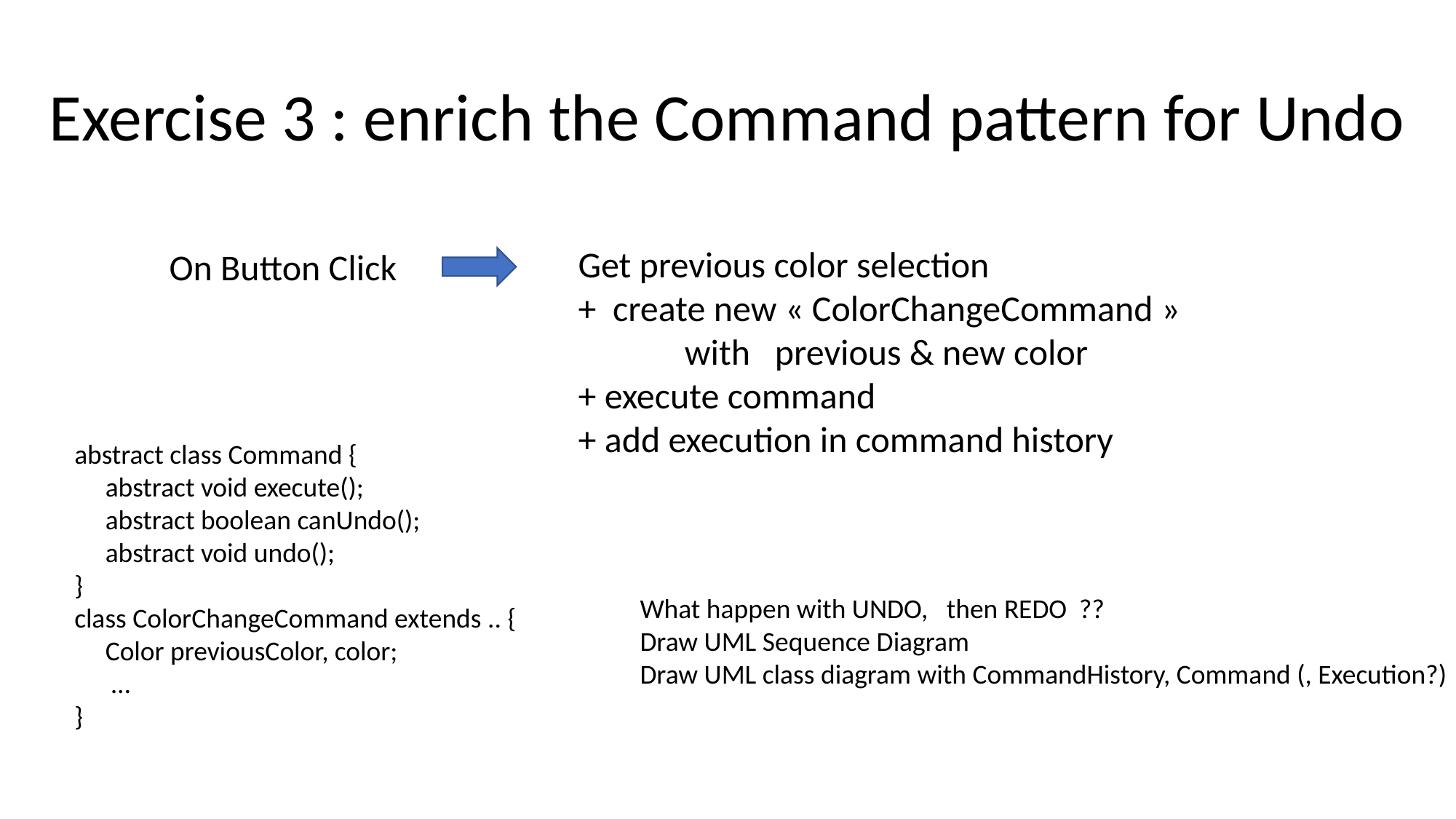

# Exercise 3 : enrich the Command pattern for Undo
Get previous color selection
+  create new « ColorChangeCommand »
             with   previous & new color
+ execute command
+ add execution in command history

On Button Click

abstract class Command {
     abstract void execute();
     abstract boolean canUndo();
     abstract void undo();
}
class ColorChangeCommand extends .. {
     Color previousColor, color;
      …
}
What happen with UNDO,   then REDO  ??
Draw UML Sequence Diagram
Draw UML class diagram with CommandHistory, Command (, Execution?)